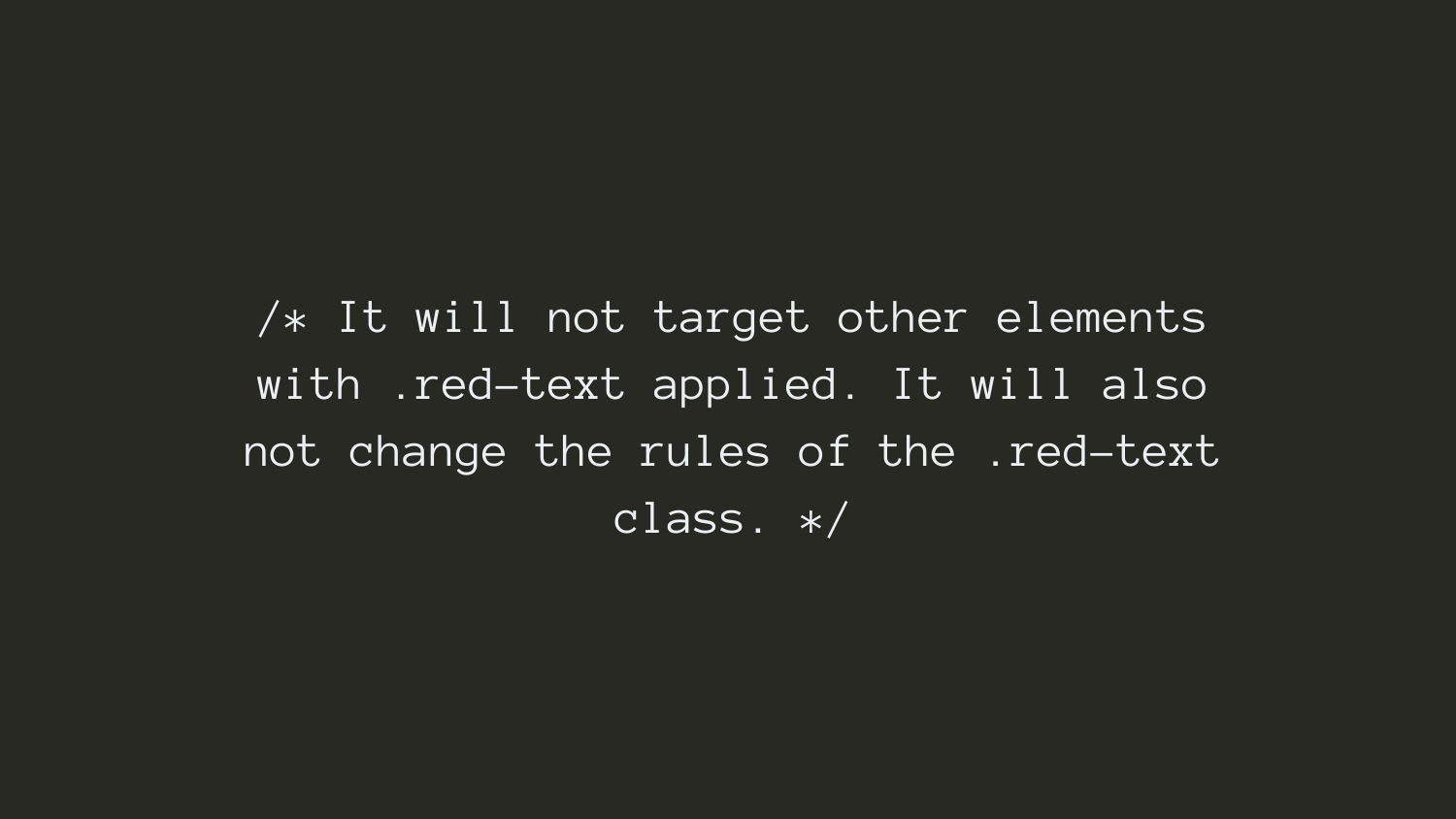

/* It will not target other elements with .red-text applied. It will also not change the rules of the .red-text class. */